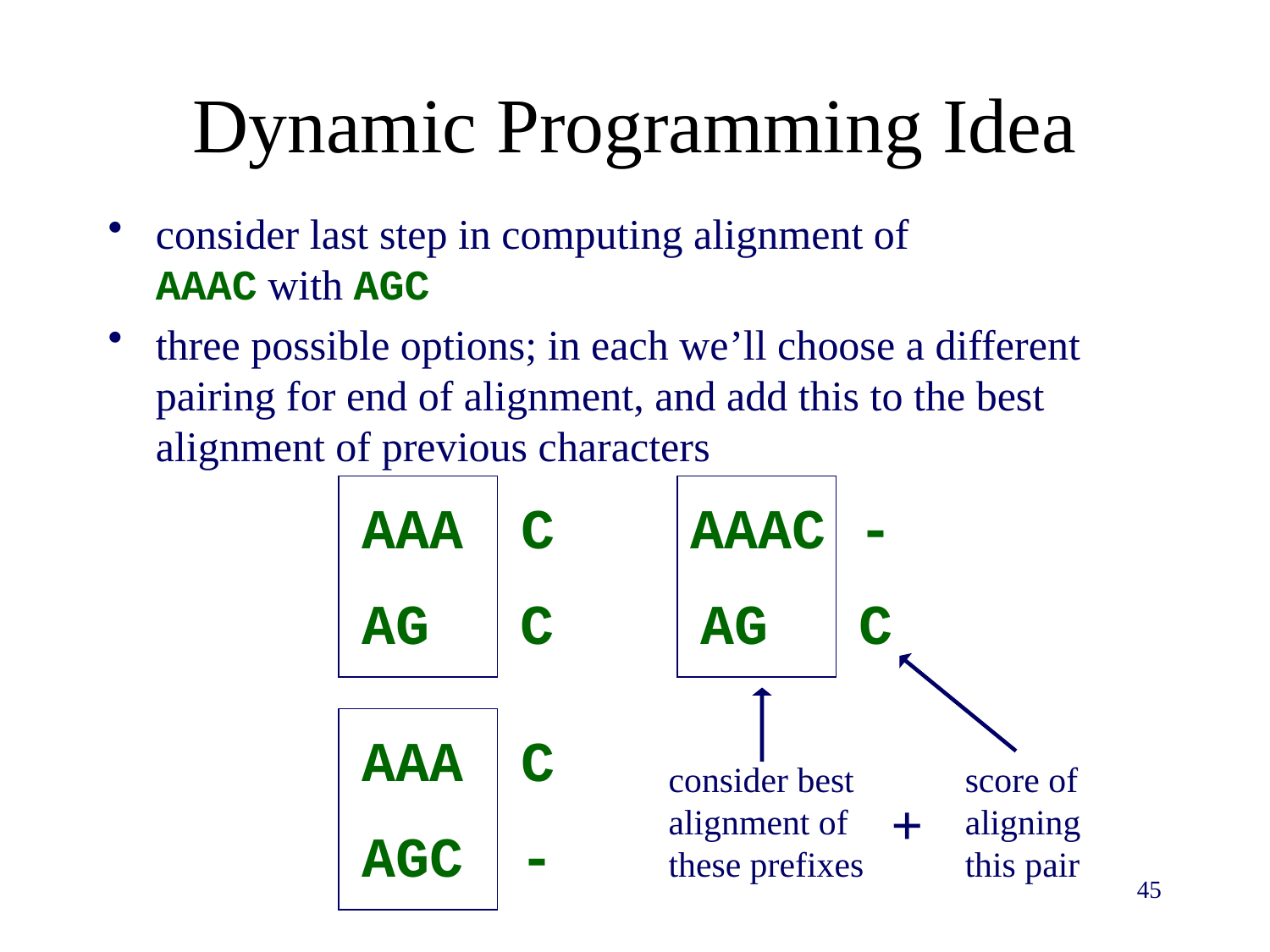

# Dynamic Programming Idea
consider last step in computing alignment of               AAAC with AGC
three possible options; in each we’ll choose a different pairing for end of alignment, and add this to the best alignment of previous characters

AAA
C
AG
C

AAAC
-
AG
C

AAA
C
AGC
-
consider best
alignment of
these prefixes
score of
aligning
this pair
+
45